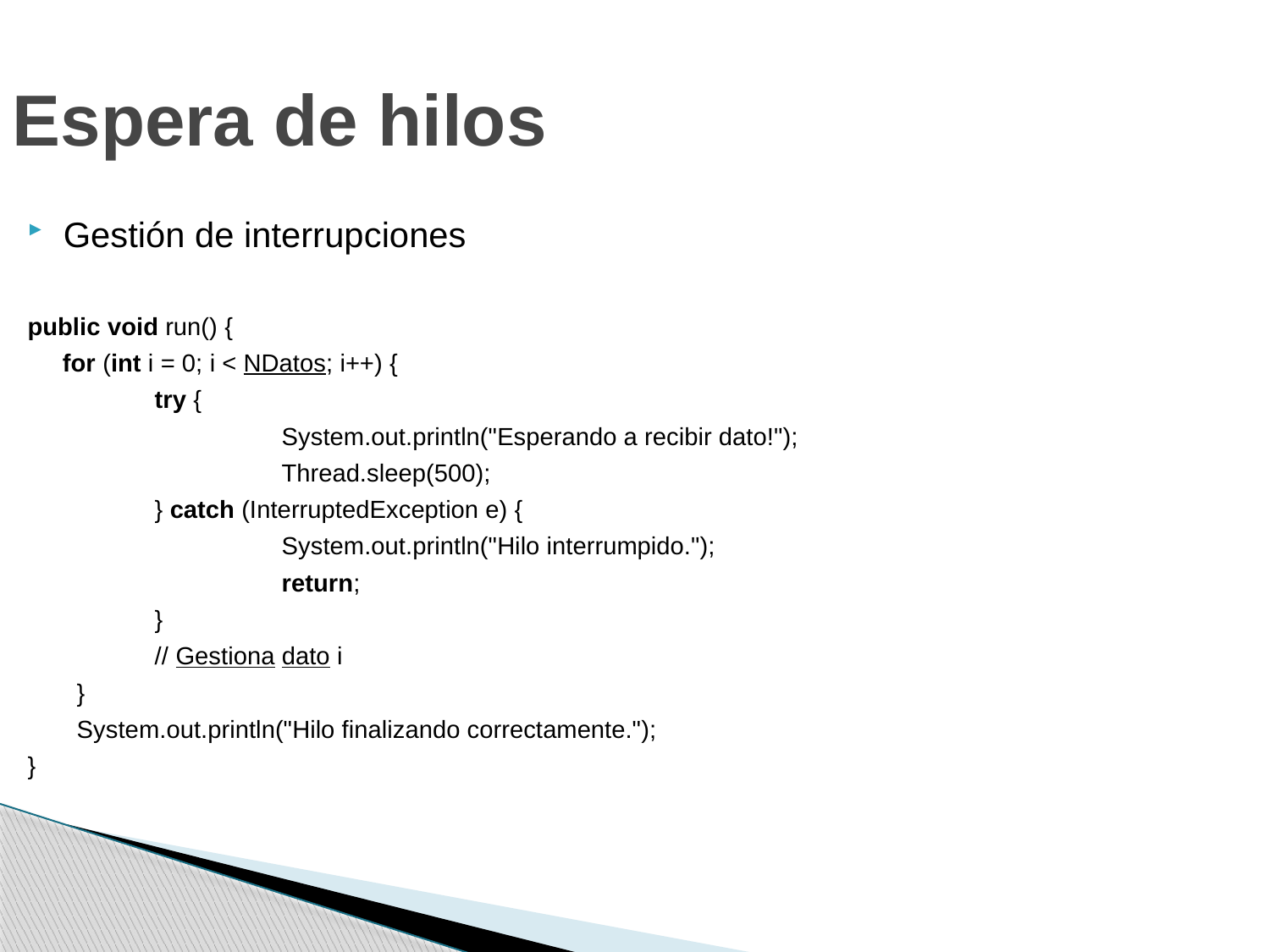

Espera de hilos
Gestión de interrupciones

public void run() {
     for (int i = 0; i < NDatos; i++) {
	try {
		System.out.println("Esperando a recibir dato!");
		Thread.sleep(500);
	} catch (InterruptedException e) {
		System.out.println("Hilo interrumpido.");
		return;
	}
	// Gestiona dato i
       }
       System.out.println("Hilo finalizando correctamente.");
}